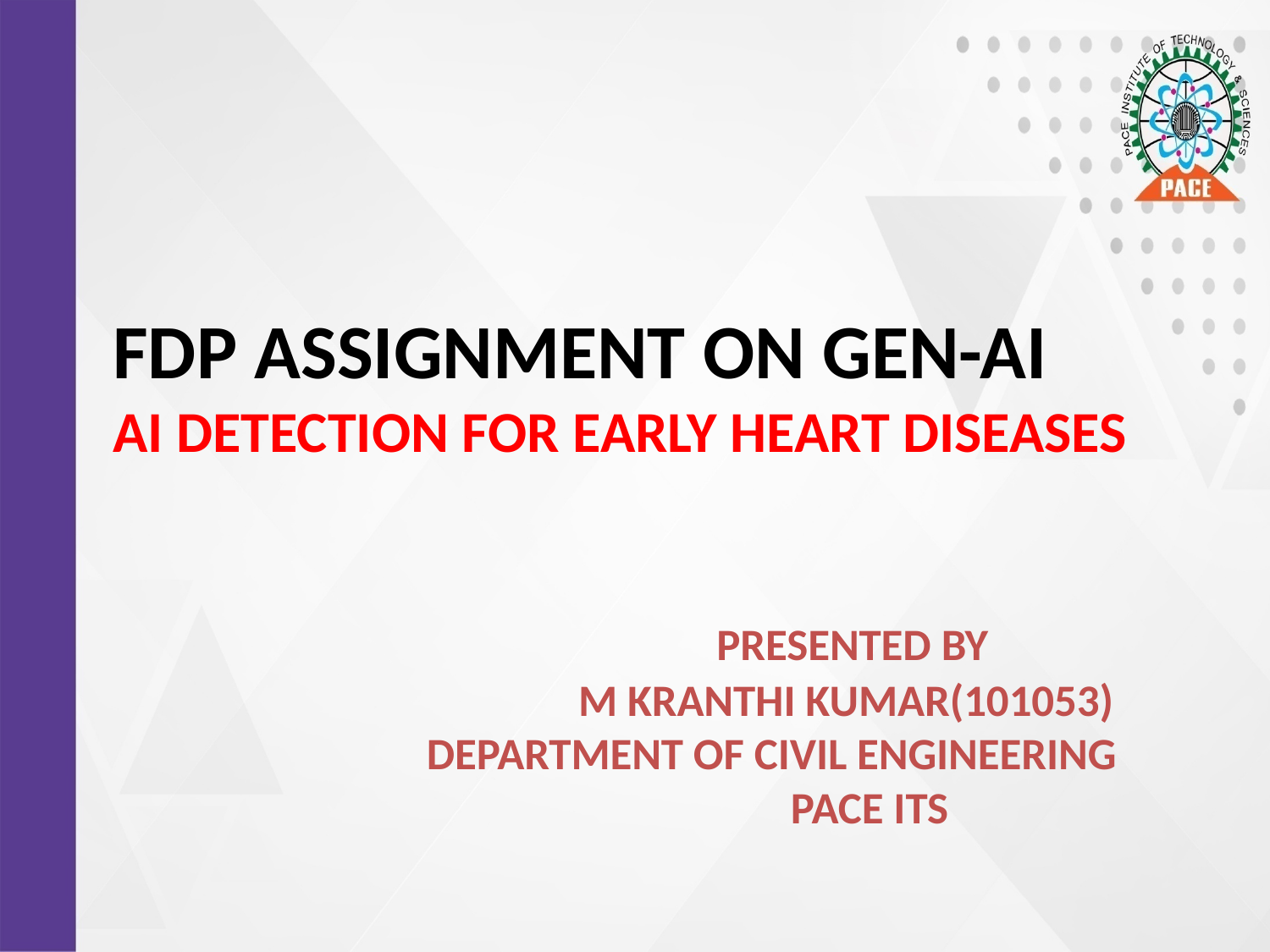

# FDP assignment on GEN-AI AI DETECTION FOR EARLY HEART DISEASES presented By M KRANTHI KUMAR(101053) DEPARTMENT OF CIVIL ENGINEERING PACE ITS